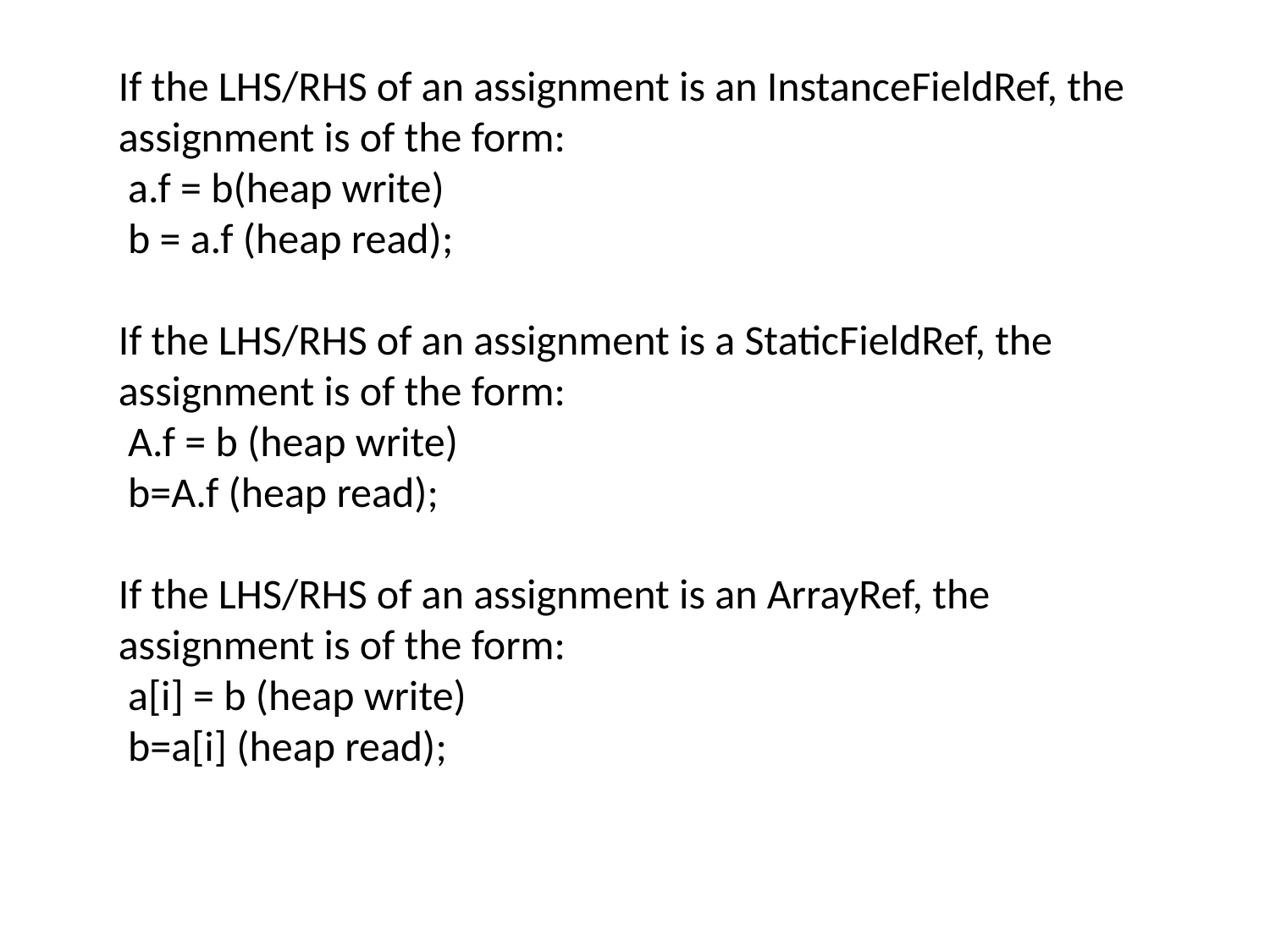

If the LHS/RHS of an assignment is an InstanceFieldRef, the assignment is of the form:
 a.f = b(heap write)
 b = a.f (heap read);

If the LHS/RHS of an assignment is a StaticFieldRef, the assignment is of the form:
 A.f = b (heap write)
 b=A.f (heap read);

If the LHS/RHS of an assignment is an ArrayRef, the assignment is of the form:
 a[i] = b (heap write)
 b=a[i] (heap read);